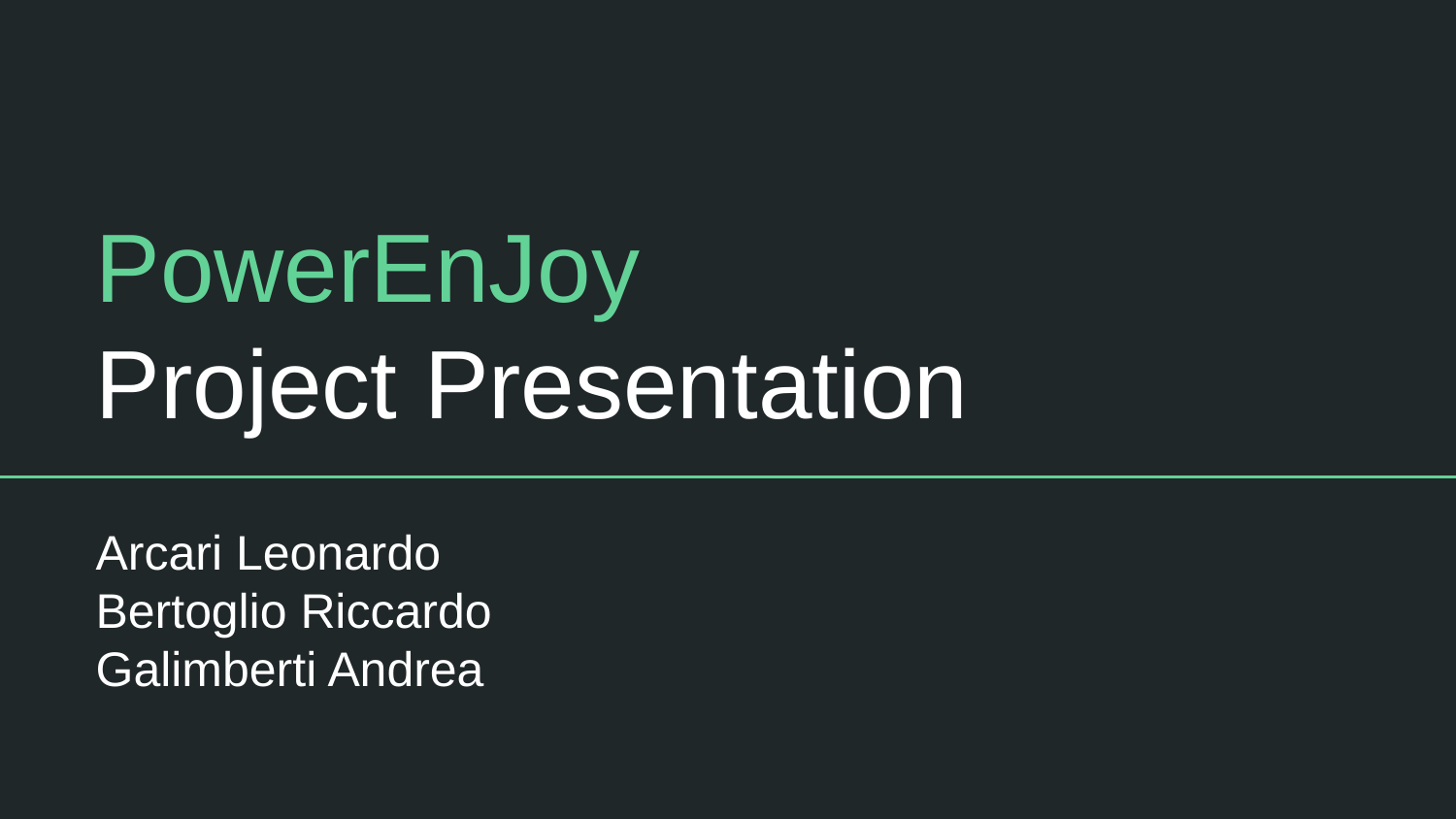

# PowerEnJoy
Project Presentation
Arcari Leonardo
Bertoglio Riccardo
Galimberti Andrea